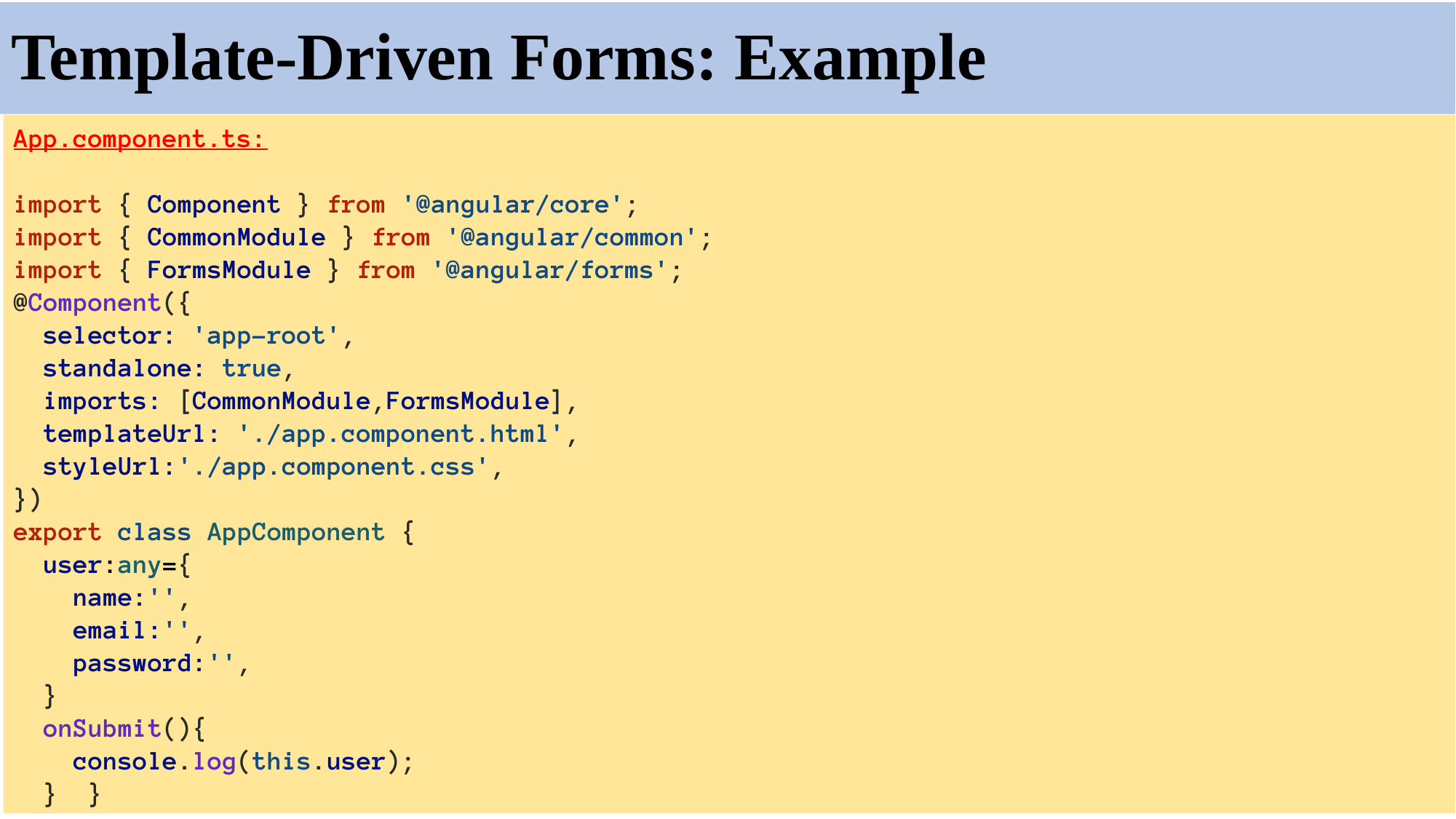

# Template-Driven Forms: Example
App.component.ts:

import { Component } from '@angular/core';
import { CommonModule } from '@angular/common';
import { FormsModule } from '@angular/forms';
@Component({
  selector: 'app-root',
  standalone: true,
  imports: [CommonModule,FormsModule],
  templateUrl: './app.component.html',
  styleUrl:'./app.component.css',
})
export class AppComponent {
  user:any={
    name:'',
    email:'',
    password:'',
  }
  onSubmit(){
    console.log(this.user);
  }  }

6/27/2024
UI Frameworks
6